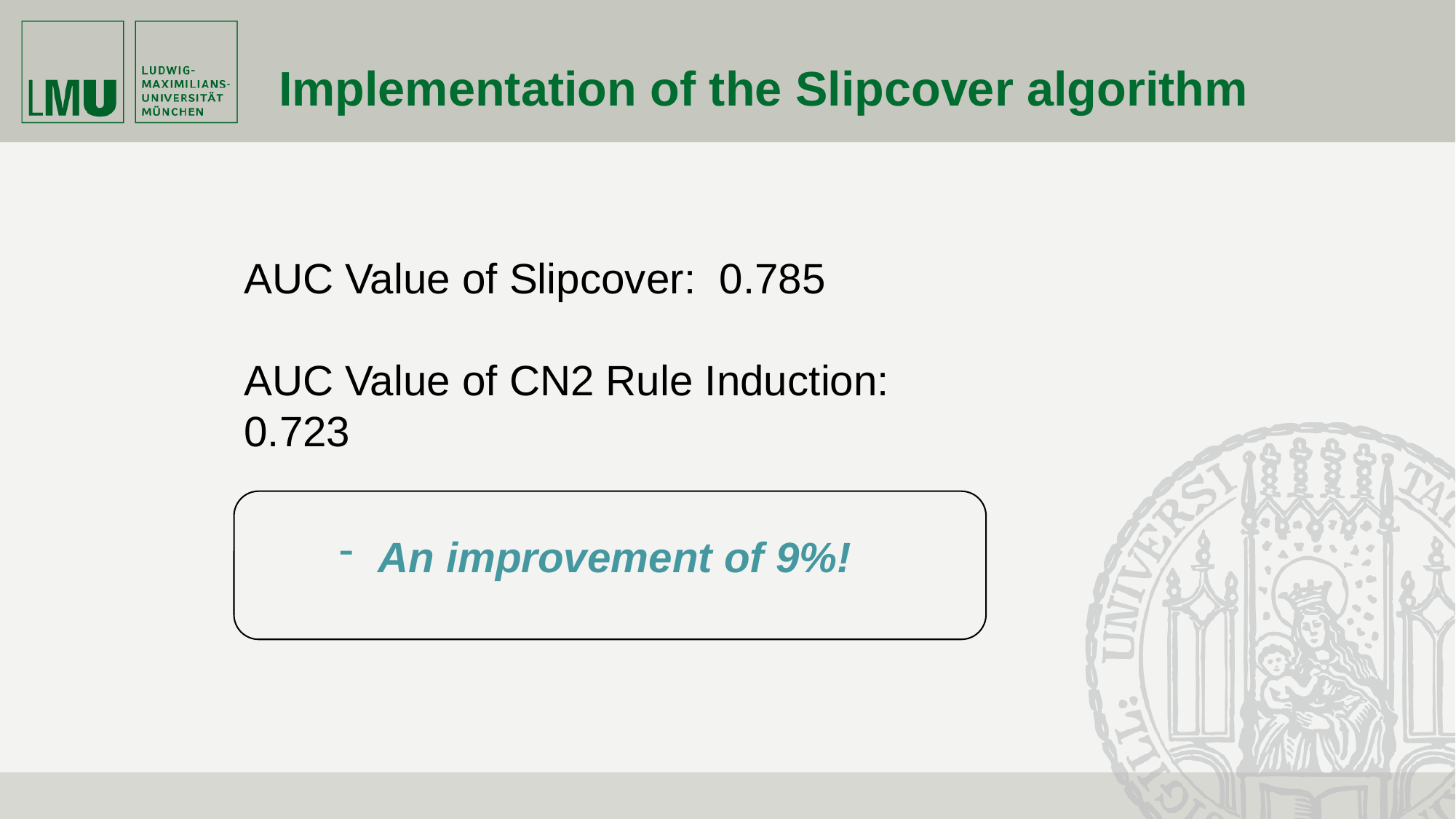

Implementation of the Slipcover algorithm
AUC Value of Slipcover:  0.785

AUC Value of CN2 Rule Induction: 0.723

 An improvement of 9%!